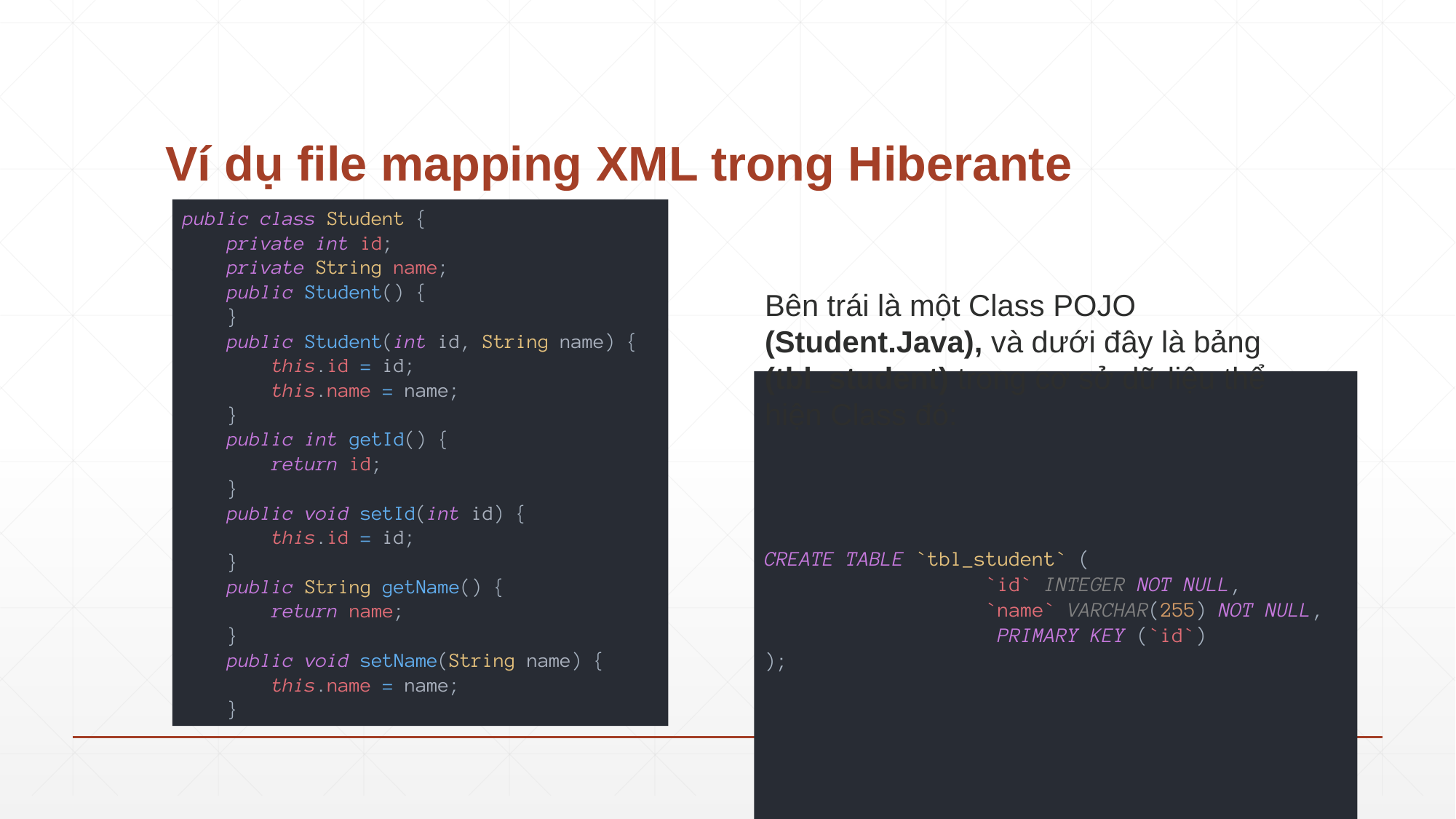

# Ví dụ file mapping XML trong Hiberante
public class Student {
    private int id;
    private String name;
    public Student() {
    }
    public Student(int id, String name) {
        this.id = id;
        this.name = name;
    }
    public int getId() {
        return id;
    }
    public void setId(int id) {
        this.id = id;
    }
    public String getName() {
        return name;
    }
    public void setName(String name) {
        this.name = name;
    }
Bên trái là một Class POJO (Student.Java), và dưới đây là bảng (tbl_student) trong cơ sở dữ liệu thể hiện Class đó:
CREATE TABLE `tbl_student` (
                   `id` INTEGER NOT NULL,
                   `name` VARCHAR(255) NOT NULL,
                    PRIMARY KEY (`id`)
);